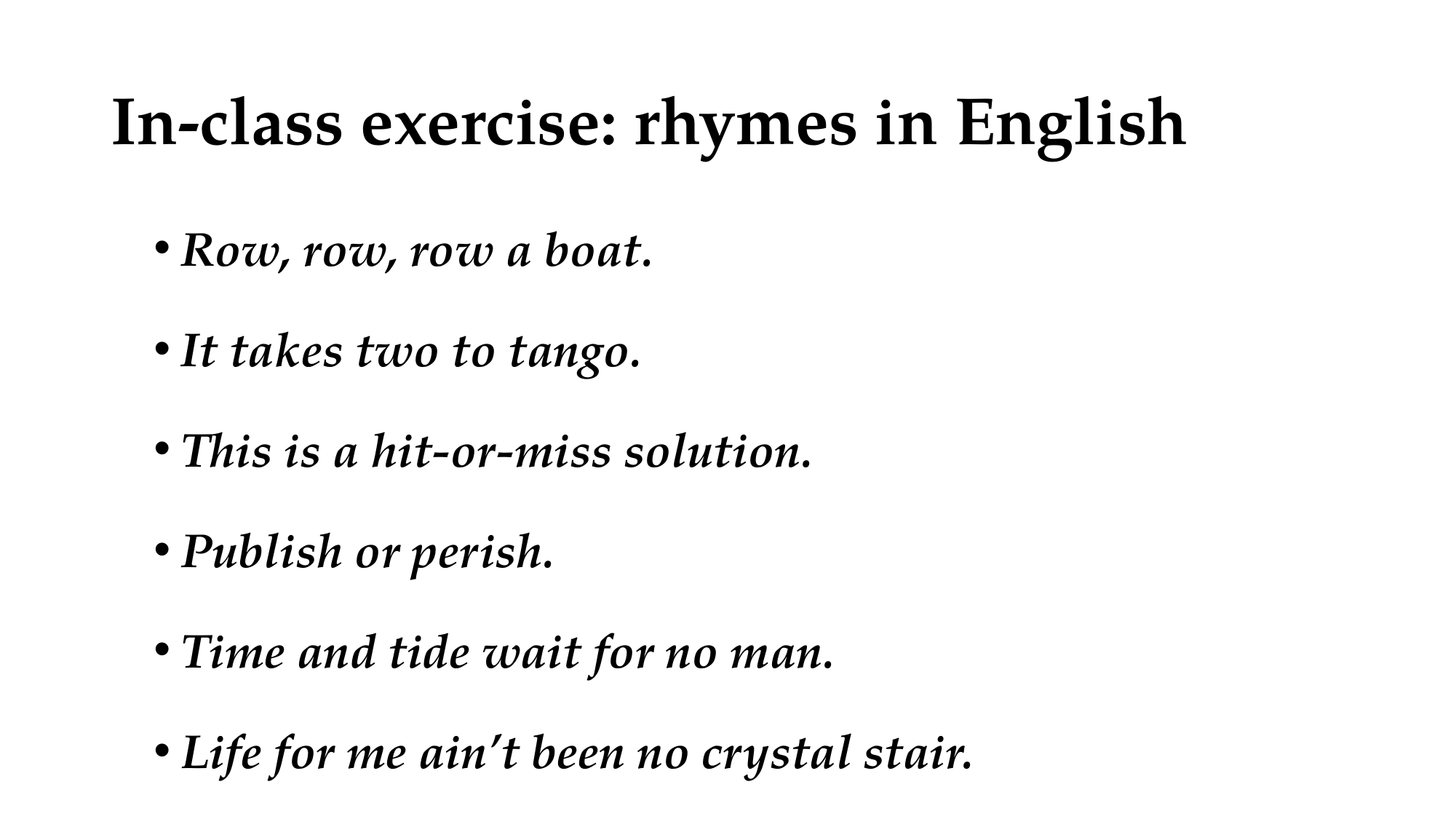

# In-class exercise: rhymes in English
Row, row, row a boat.
It takes two to tango.
This is a hit-or-miss solution.
Publish or perish.
Time and tide wait for no man.
Life for me ain’t been no crystal stair.